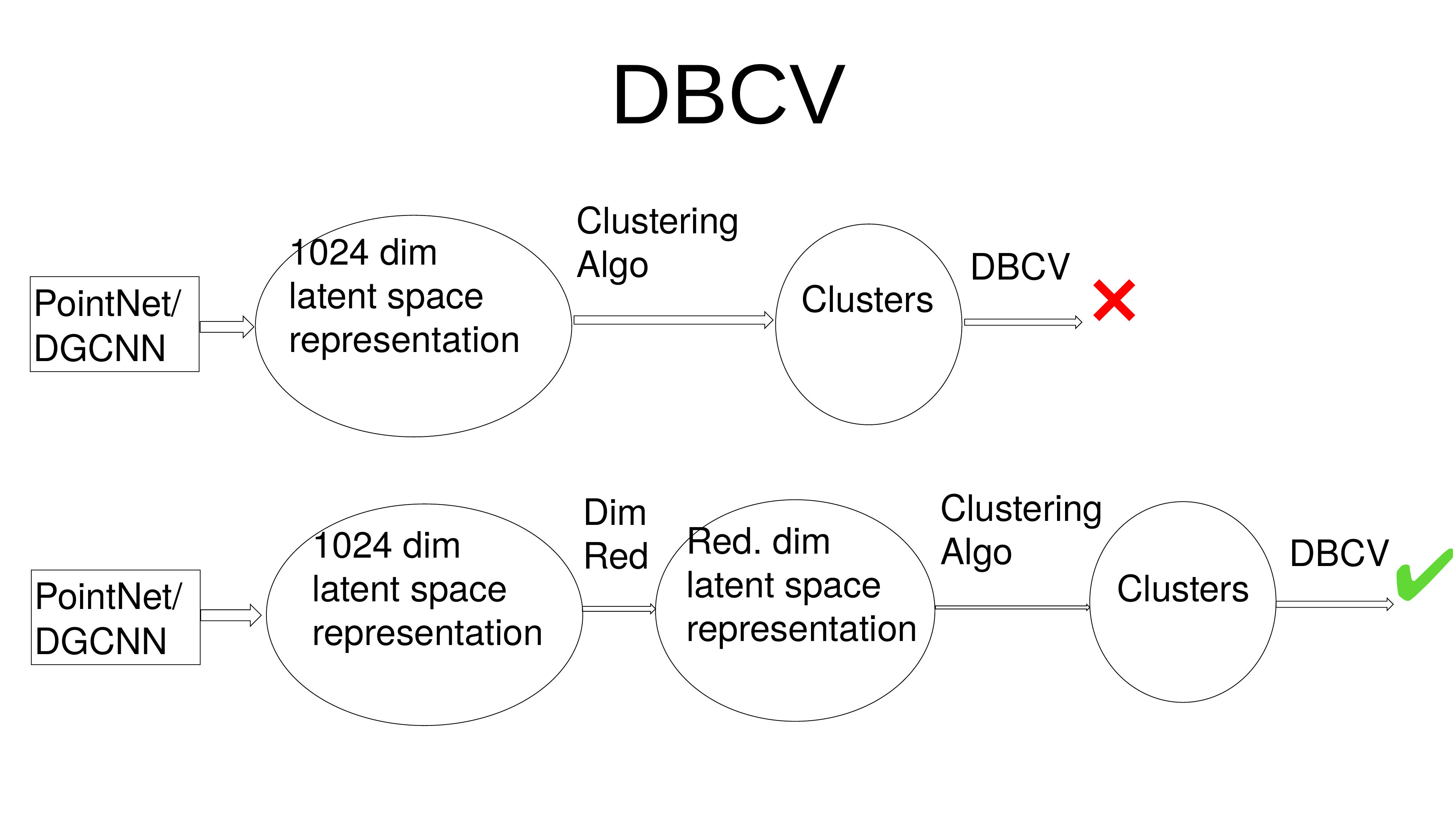

# DBCV
Clustering Algo

1024 dim latent space representation

DBCV

Clusters
❌
PointNet/
DGCNN
Clustering Algo

Dim Red

Red. dim latent space representation

1024 dim latent space representation

✔

Clusters
DBCV

PointNet/
DGCNN